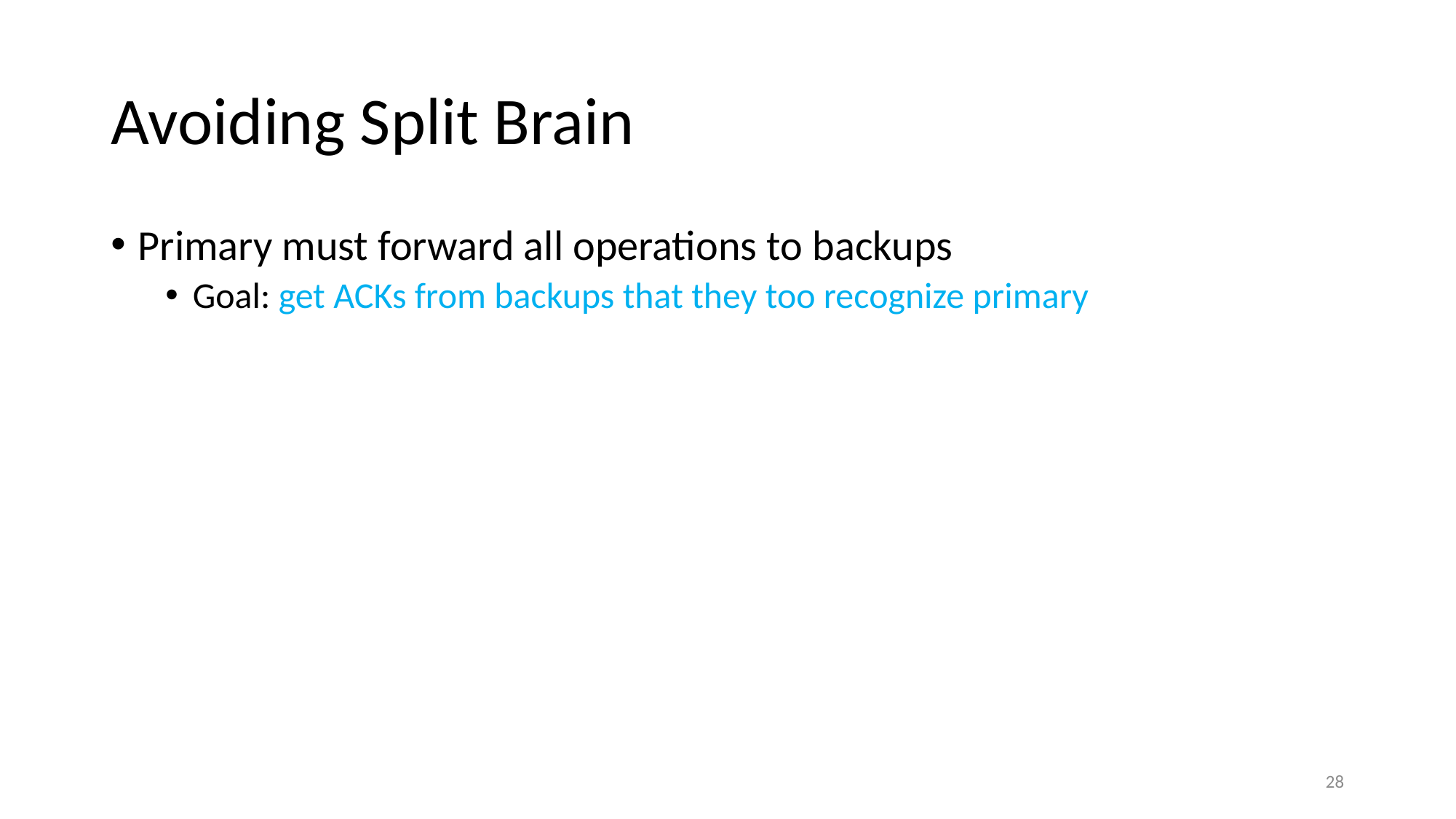

# Avoiding Split Brain
Primary must forward all operations to backups
Goal: get ACKs from backups that they too recognize primary
28